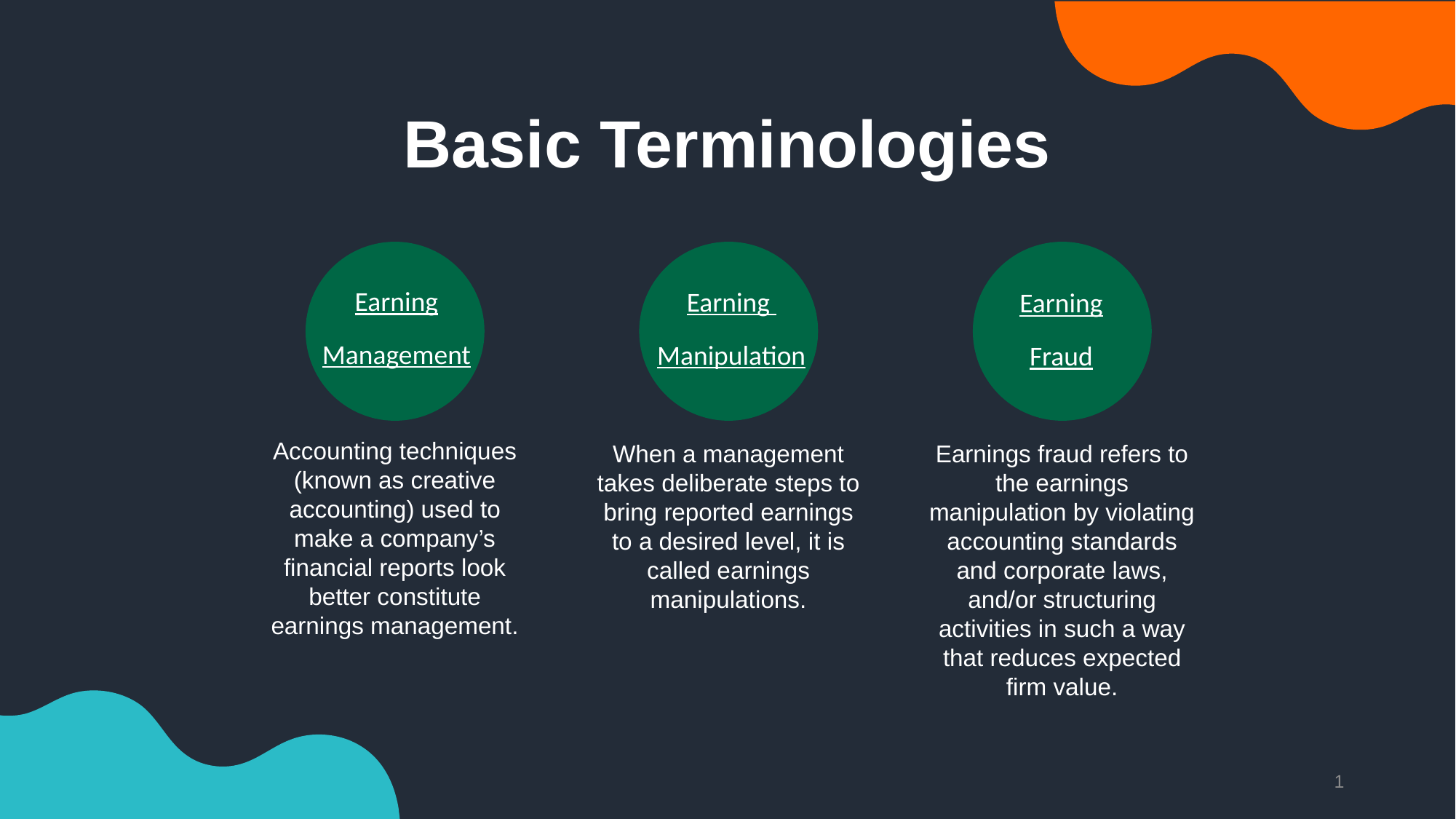

# Basic Terminologies

Earning
Management
Earning
Manipulation
Earning
Fraud
Accounting techniques (known as creative accounting) used to make a company’s financial reports look better constitute earnings management.
When a management takes deliberate steps to bring reported earnings to a desired level, it is called earnings manipulations.
Earnings fraud refers to the earnings manipulation by violating accounting standards and corporate laws, and/or structuring activities in such a way that reduces expected firm value.

1